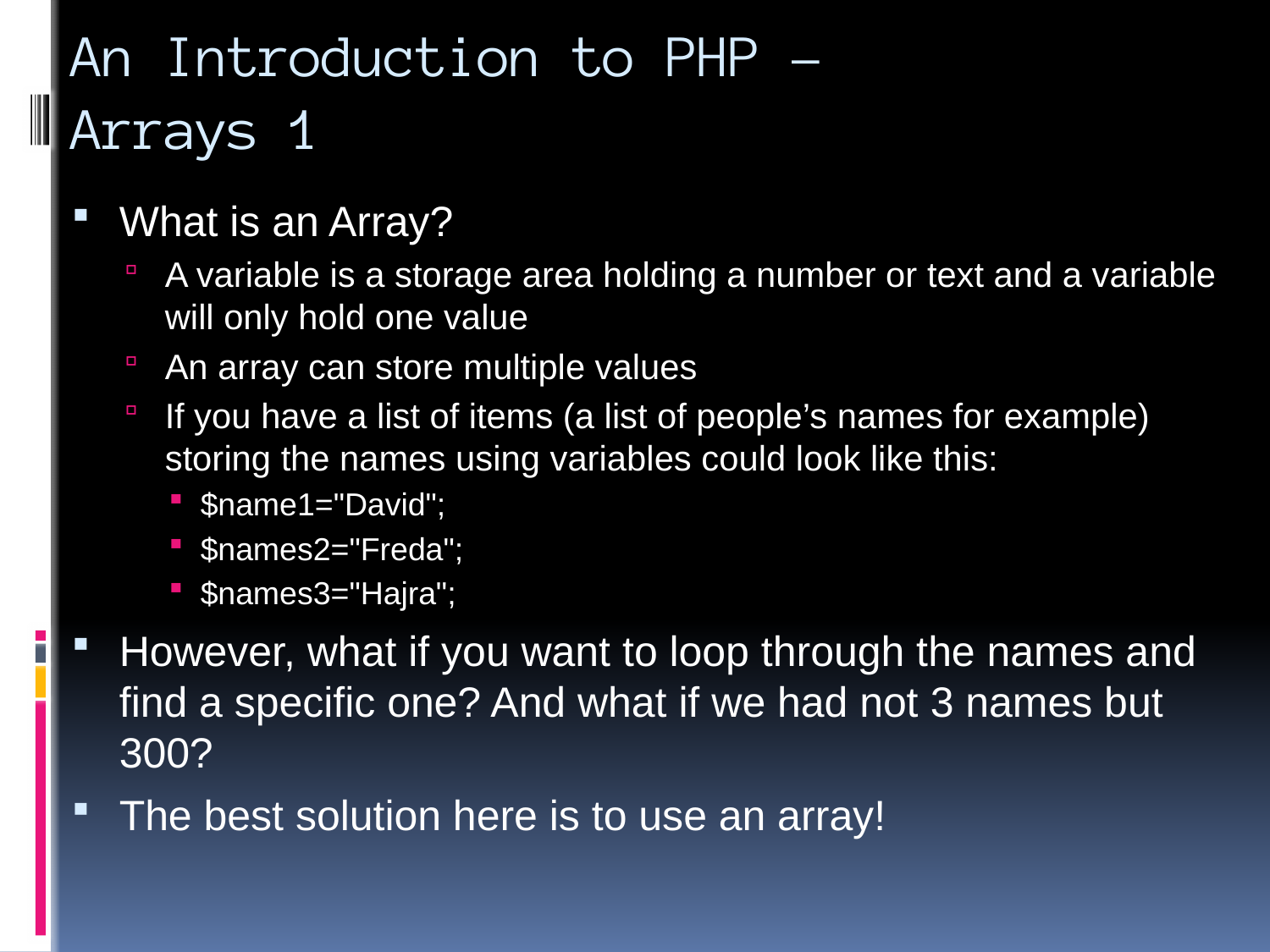

# An Introduction to PHP – Arrays 1
What is an Array?
A variable is a storage area holding a number or text and a variable will only hold one value
An array can store multiple values
If you have a list of items (a list of people’s names for example) storing the names using variables could look like this:
$name1="David";
$names2="Freda";
$names3="Hajra";
However, what if you want to loop through the names and find a specific one? And what if we had not 3 names but 300?
The best solution here is to use an array!